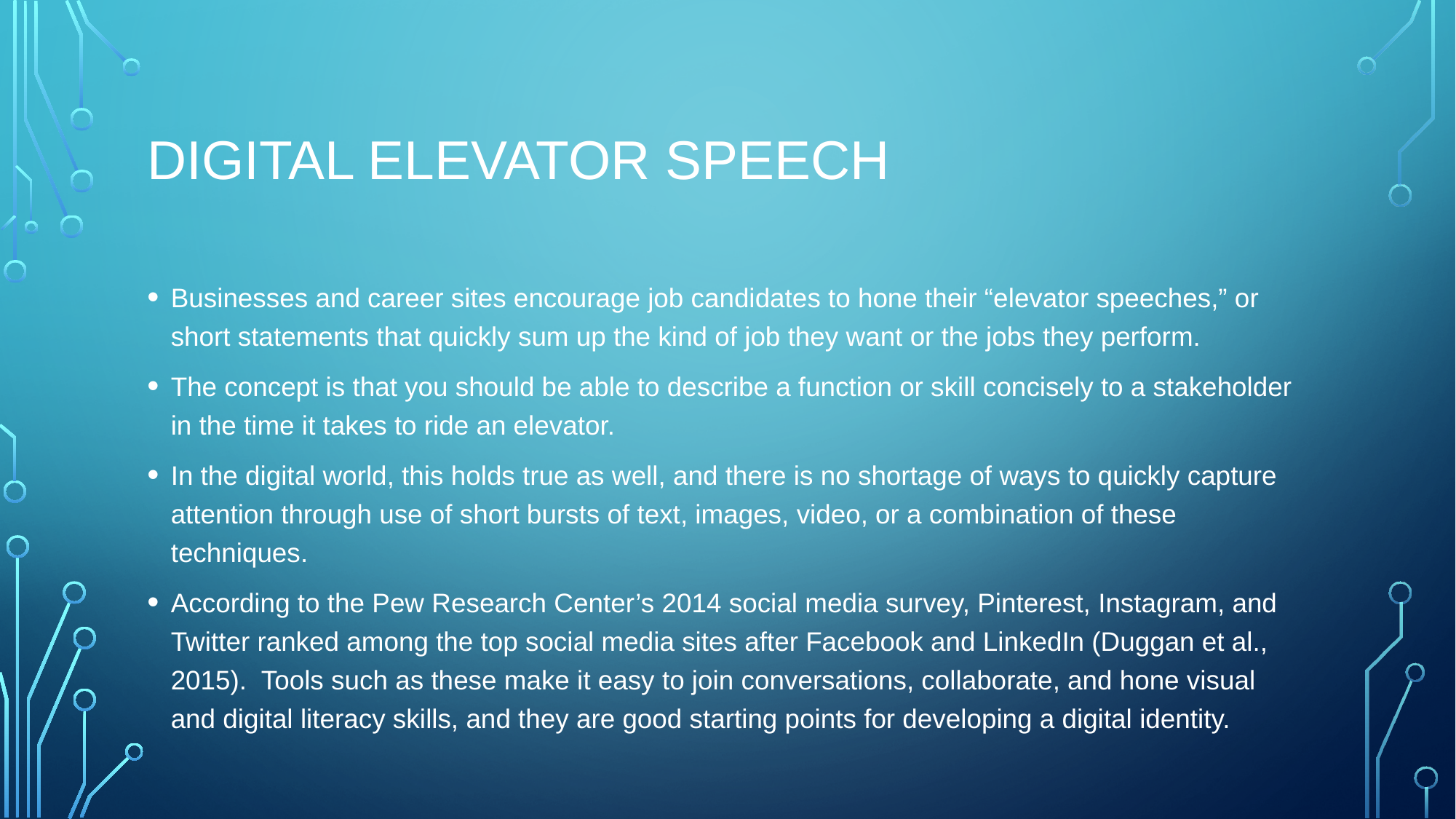

# Digital Elevator Speech
Businesses and career sites encourage job candidates to hone their “elevator speeches,” or short statements that quickly sum up the kind of job they want or the jobs they perform.
The concept is that you should be able to describe a function or skill concisely to a stakeholder in the time it takes to ride an elevator.
In the digital world, this holds true as well, and there is no shortage of ways to quickly capture attention through use of short bursts of text, images, video, or a combination of these techniques.
According to the Pew Research Center’s 2014 social media survey, Pinterest, Instagram, and Twitter ranked among the top social media sites after Facebook and LinkedIn (Duggan et al., 2015).  Tools such as these make it easy to join conversations, collaborate, and hone visual and digital literacy skills, and they are good starting points for developing a digital identity.